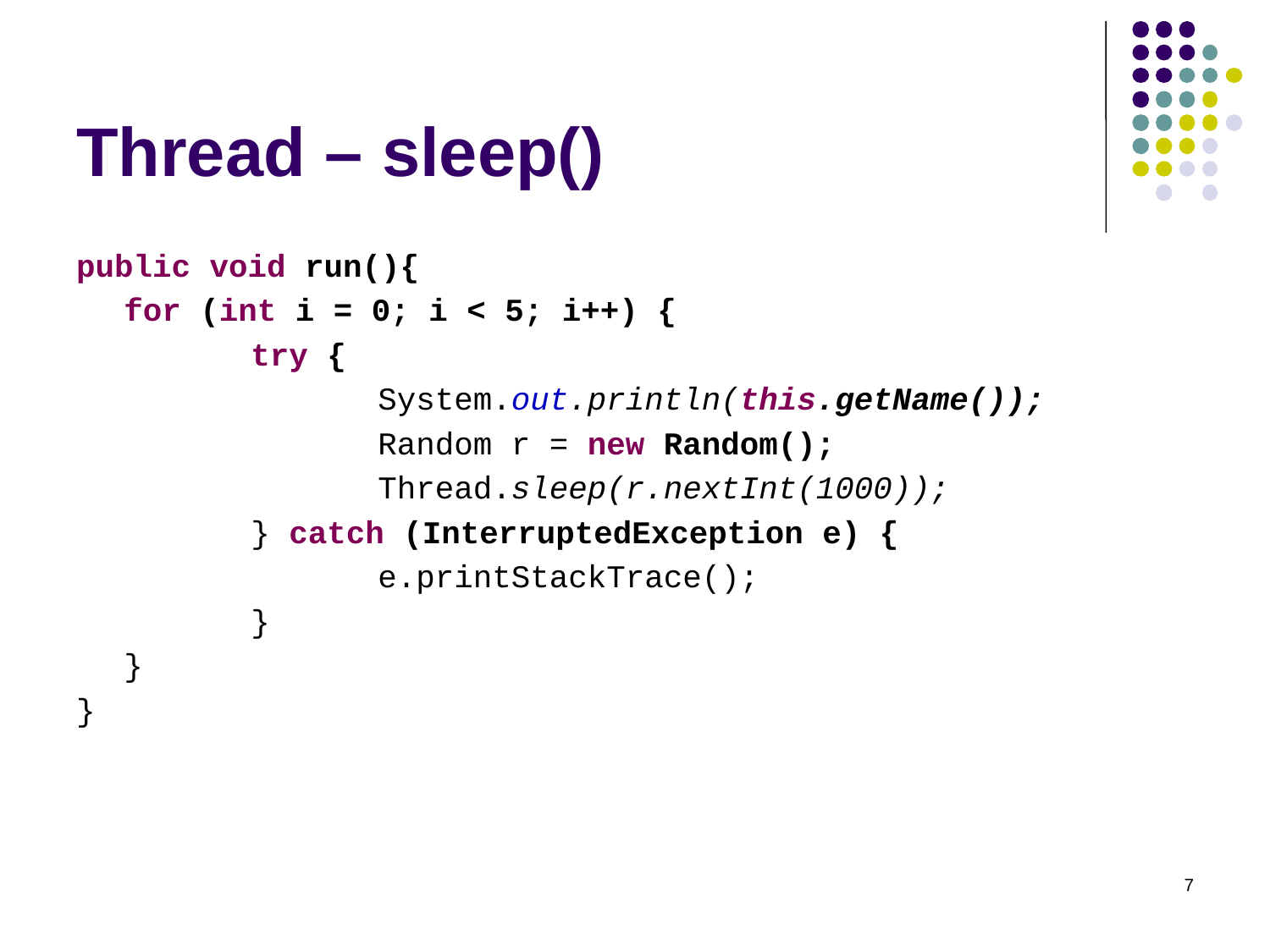

# Thread – sleep()
public void run(){
	for (int i = 0; i < 5; i++) {
		try {
			System.out.println(this.getName());
			Random r = new Random();
			Thread.sleep(r.nextInt(1000));
		} catch (InterruptedException e) {
			e.printStackTrace();
		}
	}
}
7